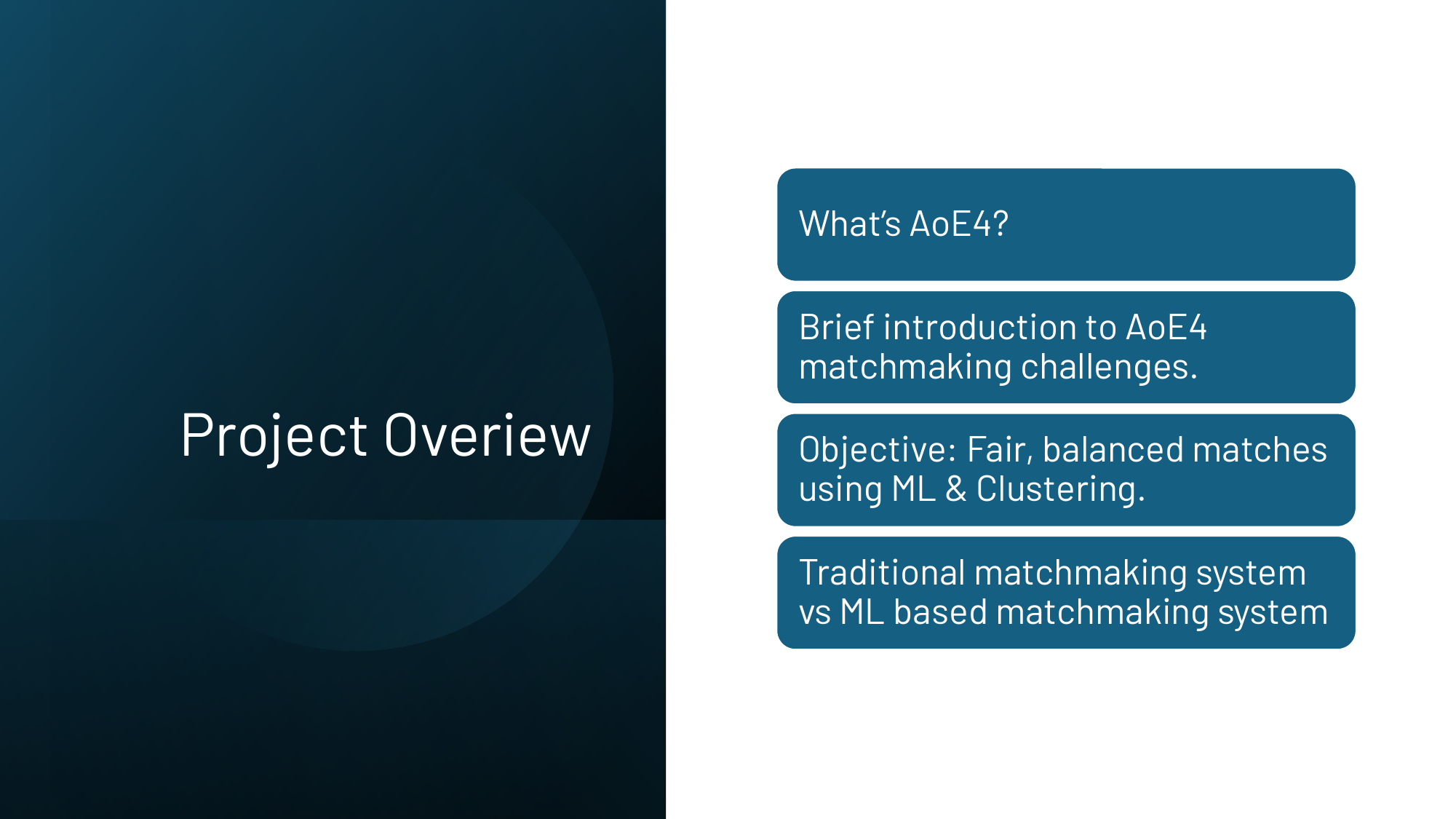

# Project Overiew

What’s AoE4?
Brief introduction to AoE4 matchmaking challenges.
Objective: Fair, balanced matches using ML & Clustering.
Traditional matchmaking system vs ML based matchmaking system